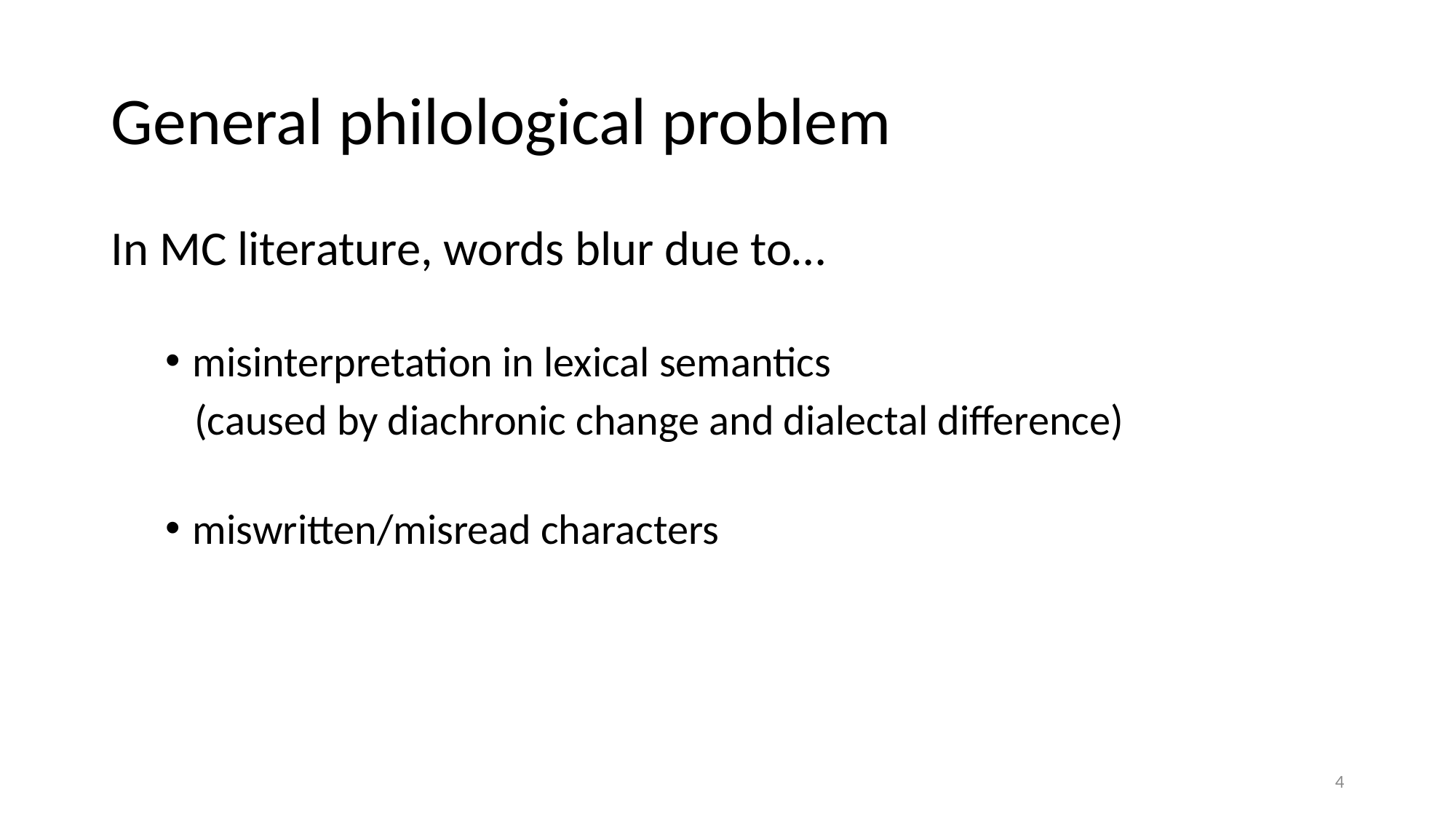

# General philological problem
In MC literature, words blur due to…
misinterpretation in lexical semantics
   (caused by diachronic change and dialectal difference)
miswritten/misread characters
4